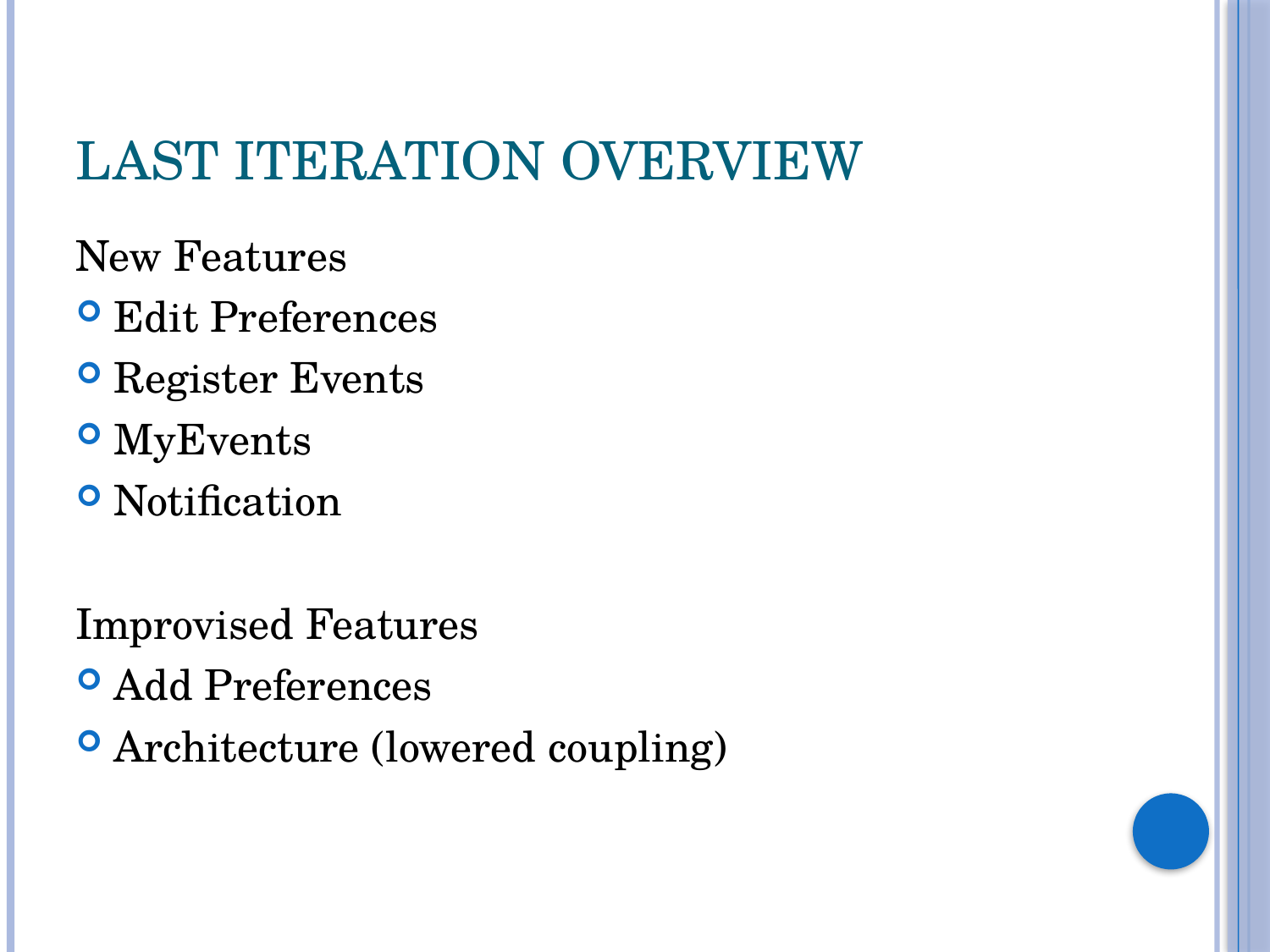

# LAST ITERATION OVERVIEW
New Features
Edit Preferences
Register Events
MyEvents
Notification

Improvised Features
Add Preferences
Architecture (lowered coupling)